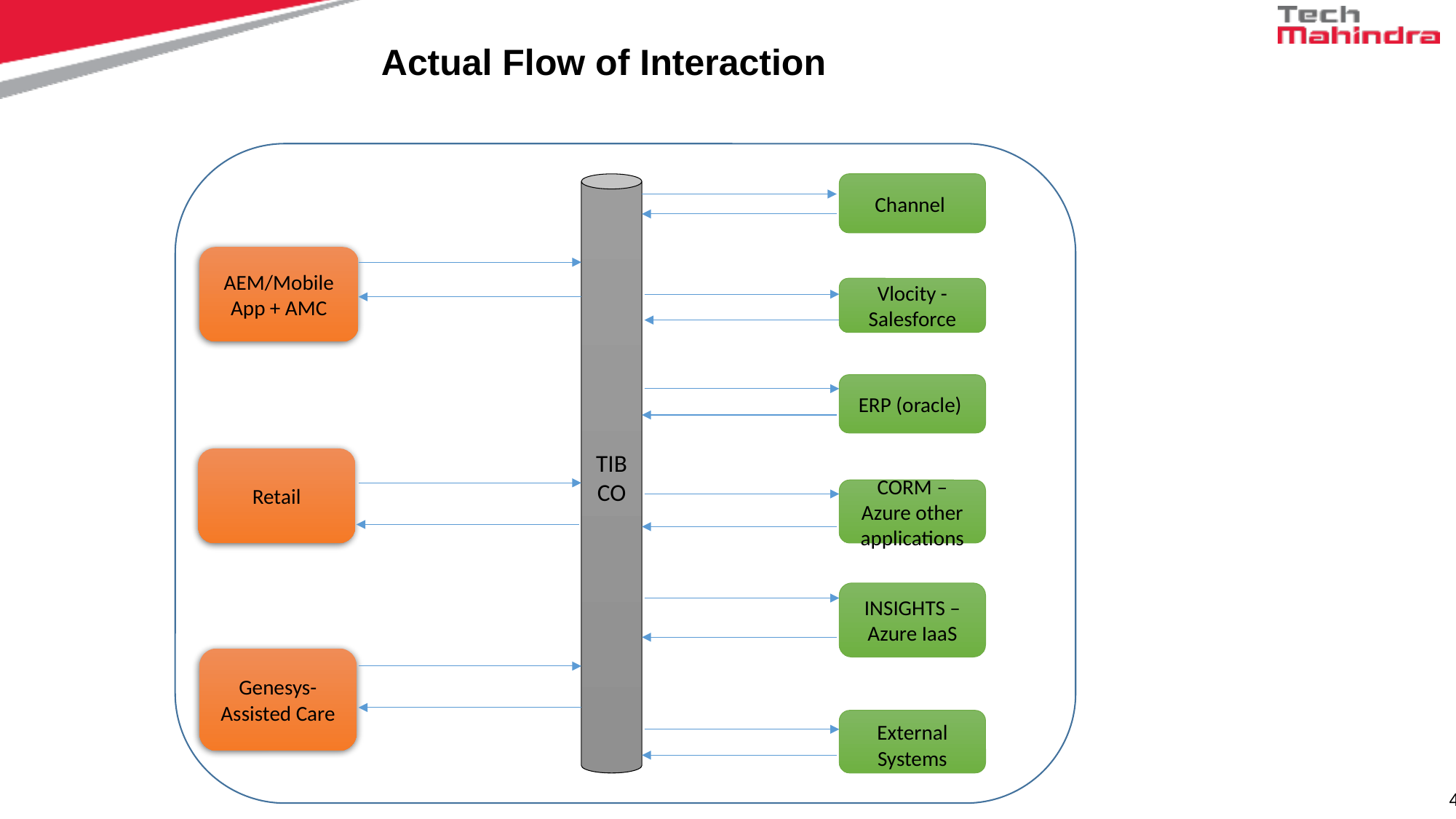

Actual Flow of Interaction

TIBCO
Channel
Vlocity - Salesforce
ERP (oracle)
CORM – Azure other applications
INSIGHTS – Azure IaaS
External Systems
AEM/Mobile App + AMC
Retail
Genesys-Assisted Care